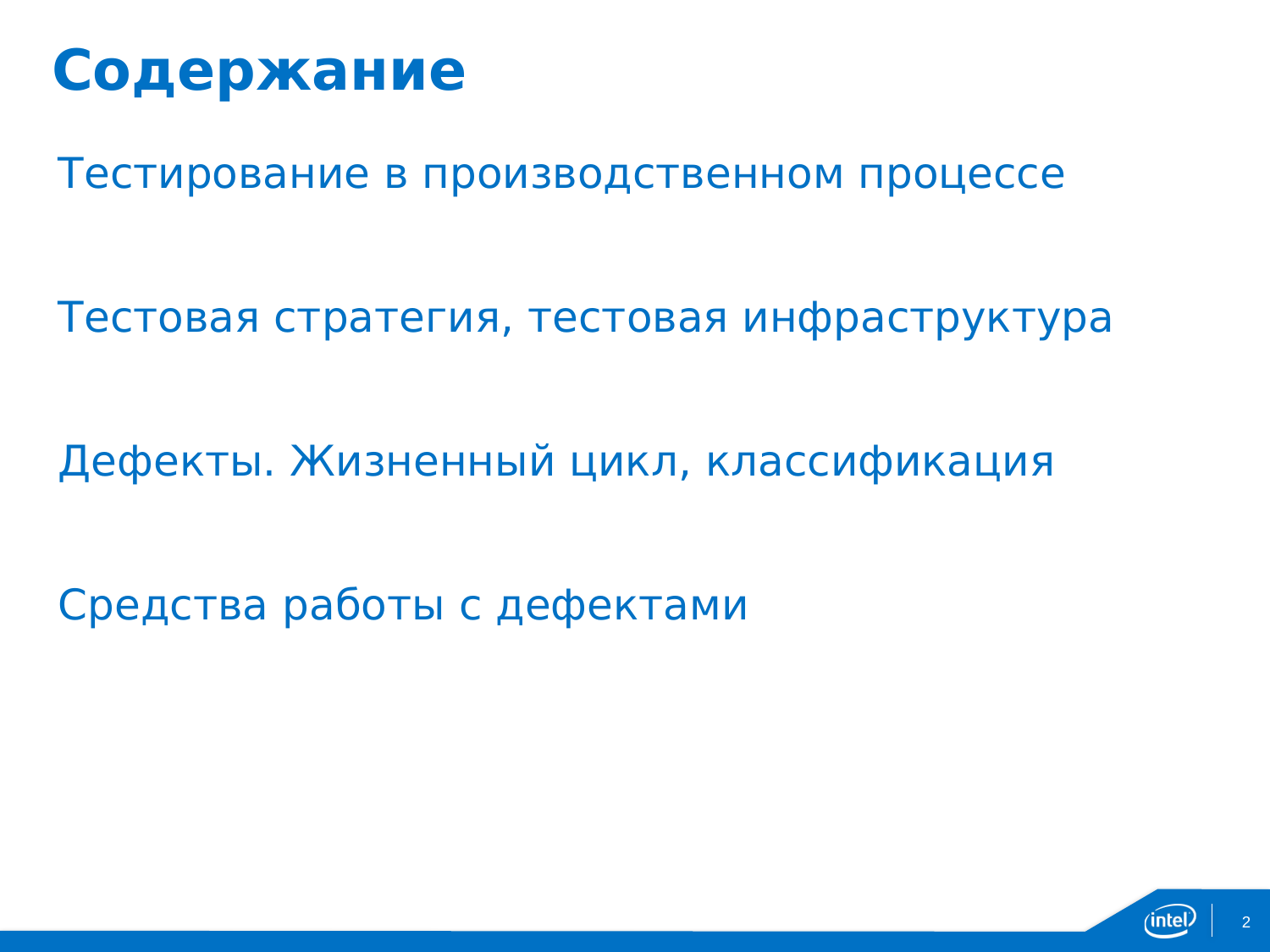

# Содержание
Тестирование в производственном процессе

Тестовая стратегия, тестовая инфраструктура

Дефекты. Жизненный цикл, классификация

Средства работы с дефектами
2